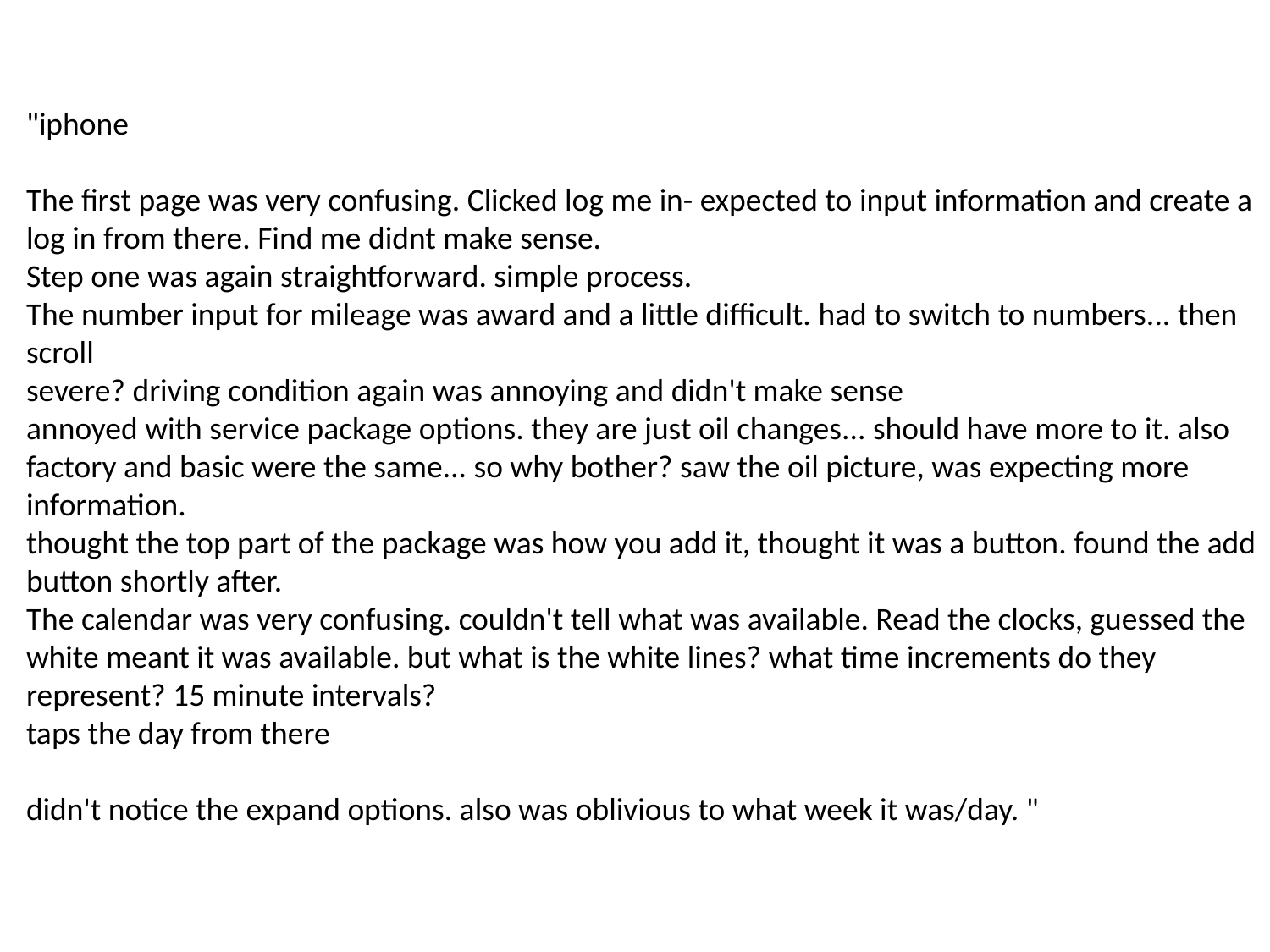

"iphone

The first page was very confusing. Clicked log me in- expected to input information and create a log in from there. Find me didnt make sense.
Step one was again straightforward. simple process.
The number input for mileage was award and a little difficult. had to switch to numbers... then scroll
severe? driving condition again was annoying and didn't make sense
annoyed with service package options. they are just oil changes... should have more to it. also factory and basic were the same... so why bother? saw the oil picture, was expecting more information.
thought the top part of the package was how you add it, thought it was a button. found the add button shortly after.
The calendar was very confusing. couldn't tell what was available. Read the clocks, guessed the white meant it was available. but what is the white lines? what time increments do they represent? 15 minute intervals?
taps the day from there

didn't notice the expand options. also was oblivious to what week it was/day. "